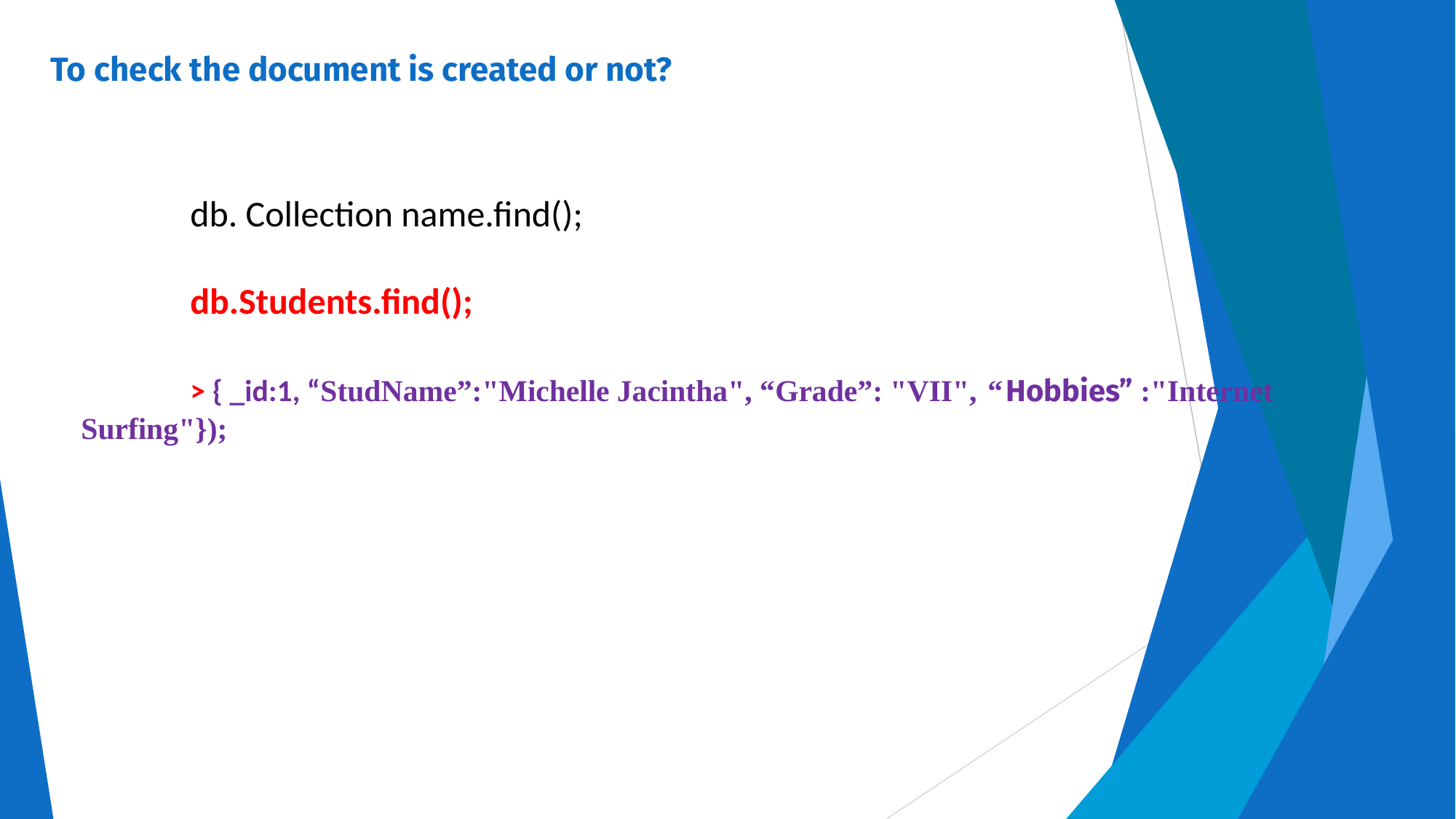

# To check the document is created or not?

	db. Collection name.find();

	db.Students.find();

	> { _id:1, “StudName”:"Michelle Jacintha", “Grade”: "VII", “Hobbies” :"Internet Surfing"});